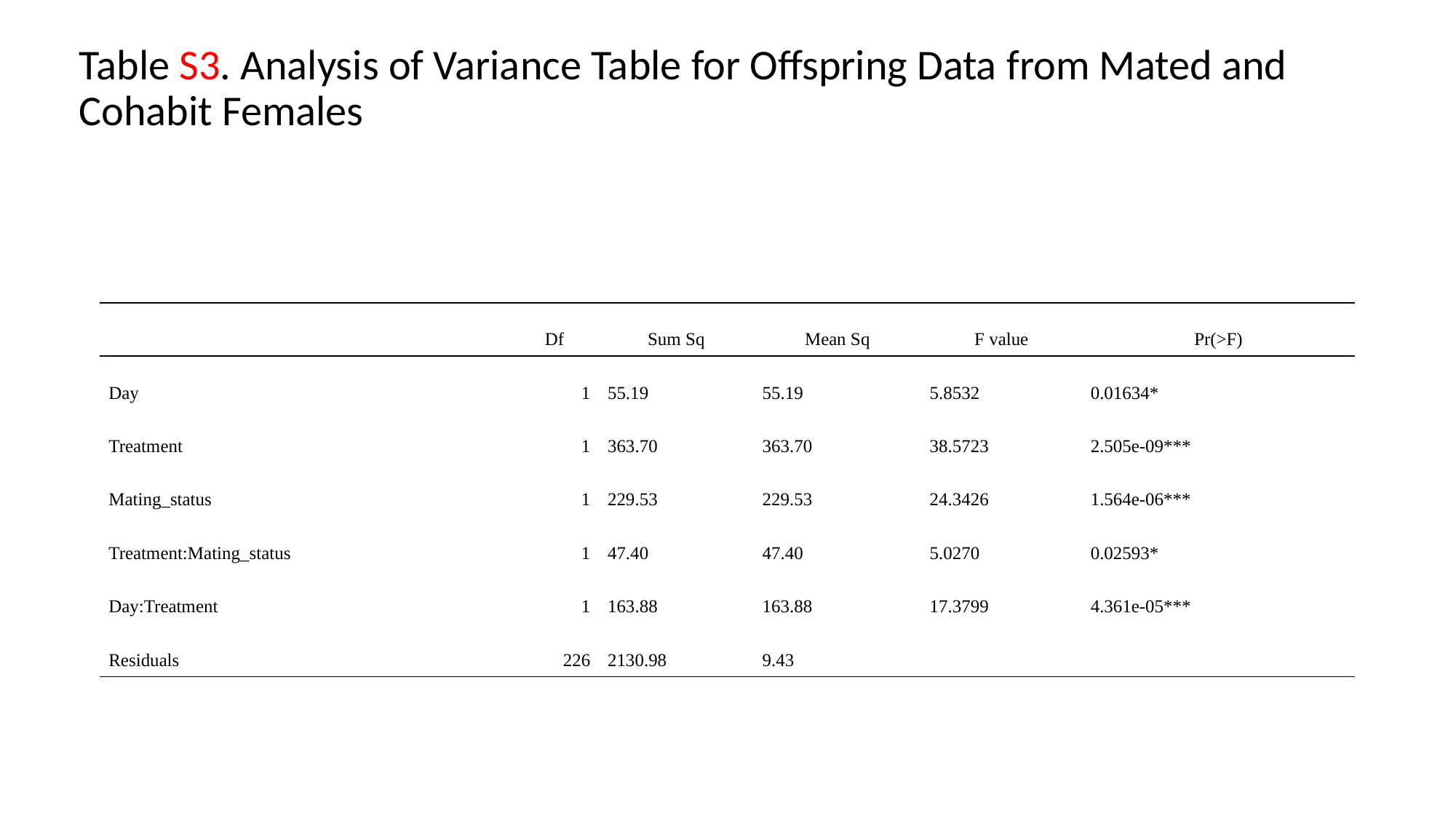

Table S3. Analysis of Variance Table for Offspring Data from Mated and Cohabit Females

|  | Df | Sum Sq | Mean Sq | F value | Pr(>F) |
| --- | --- | --- | --- | --- | --- |
| Day | 1 | 55.19 | 55.19 | 5.8532 | 0.01634\* |
| Treatment | 1 | 363.70 | 363.70 | 38.5723 | 2.505e-09\*\*\* |
| Mating\_status | 1 | 229.53 | 229.53 | 24.3426 | 1.564e-06\*\*\* |
| Treatment:Mating\_status | 1 | 47.40 | 47.40 | 5.0270 | 0.02593\* |
| Day:Treatment | 1 | 163.88 | 163.88 | 17.3799 | 4.361e-05\*\*\* |
| Residuals | 226 | 2130.98 | 9.43 |  |  |